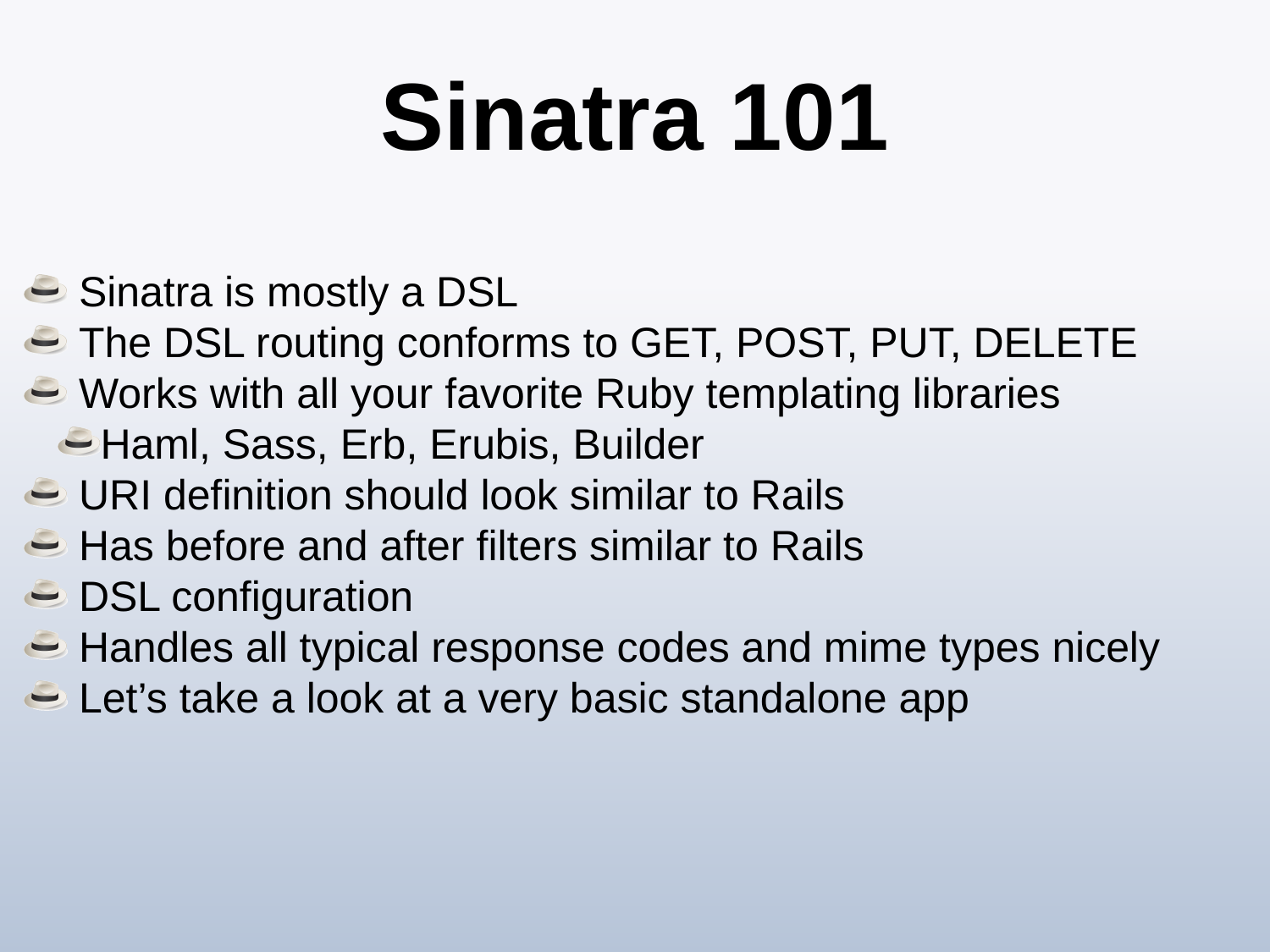

# Sinatra 101

 Sinatra is mostly a DSL
 The DSL routing conforms to GET, POST, PUT, DELETE
 Works with all your favorite Ruby templating libraries
Haml, Sass, Erb, Erubis, Builder
 URI definition should look similar to Rails
 Has before and after filters similar to Rails
 DSL configuration
 Handles all typical response codes and mime types nicely
 Let’s take a look at a very basic standalone app